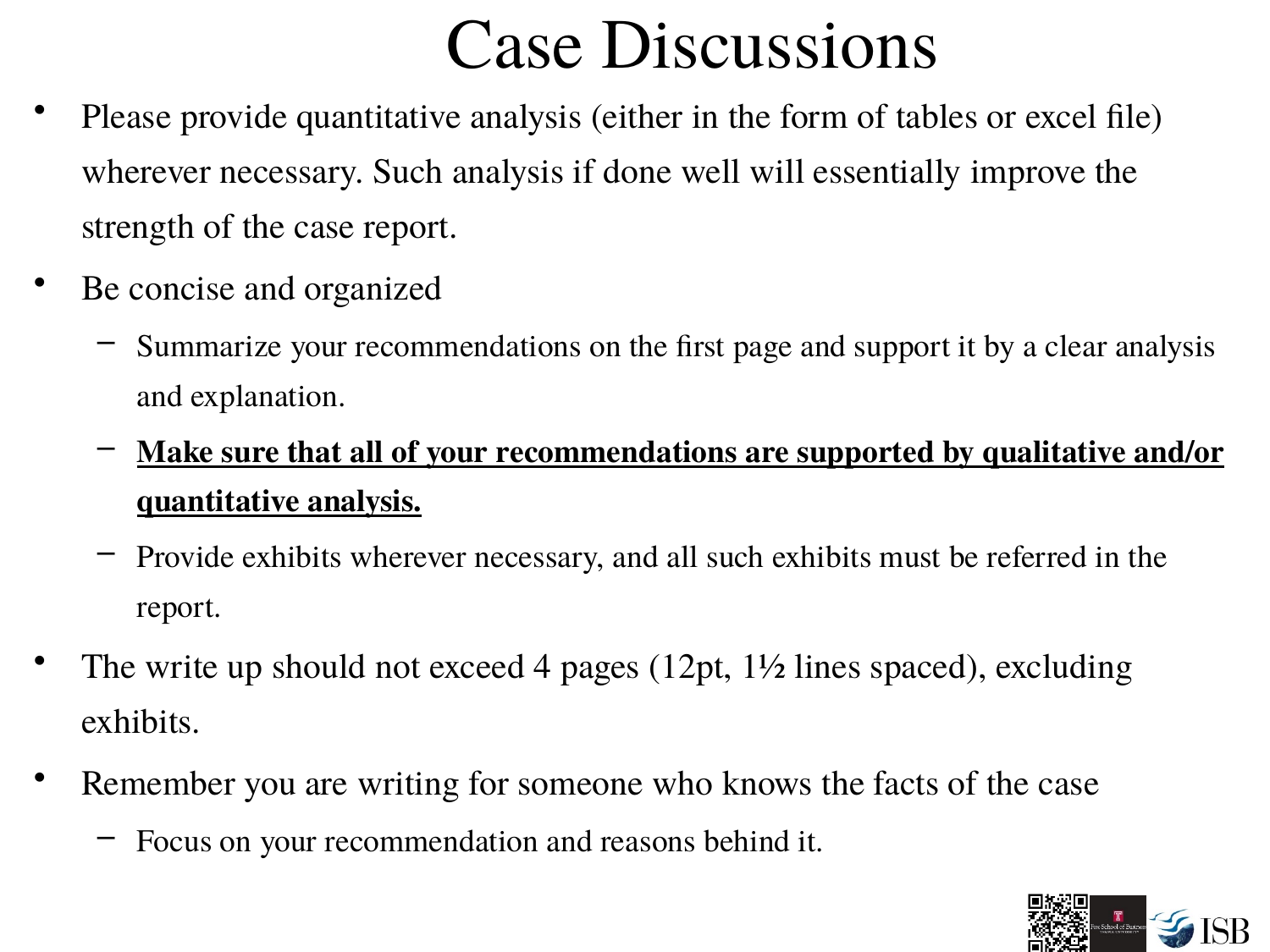

# Case Discussions
Please provide quantitative analysis (either in the form of tables or excel file) wherever necessary. Such analysis if done well will essentially improve the strength of the case report.
Be concise and organized
Summarize your recommendations on the first page and support it by a clear analysis and explanation.
Make sure that all of your recommendations are supported by qualitative and/or quantitative analysis.
Provide exhibits wherever necessary, and all such exhibits must be referred in the report.
The write up should not exceed 4 pages (12pt, 1½ lines spaced), excluding exhibits.
Remember you are writing for someone who knows the facts of the case
Focus on your recommendation and reasons behind it.